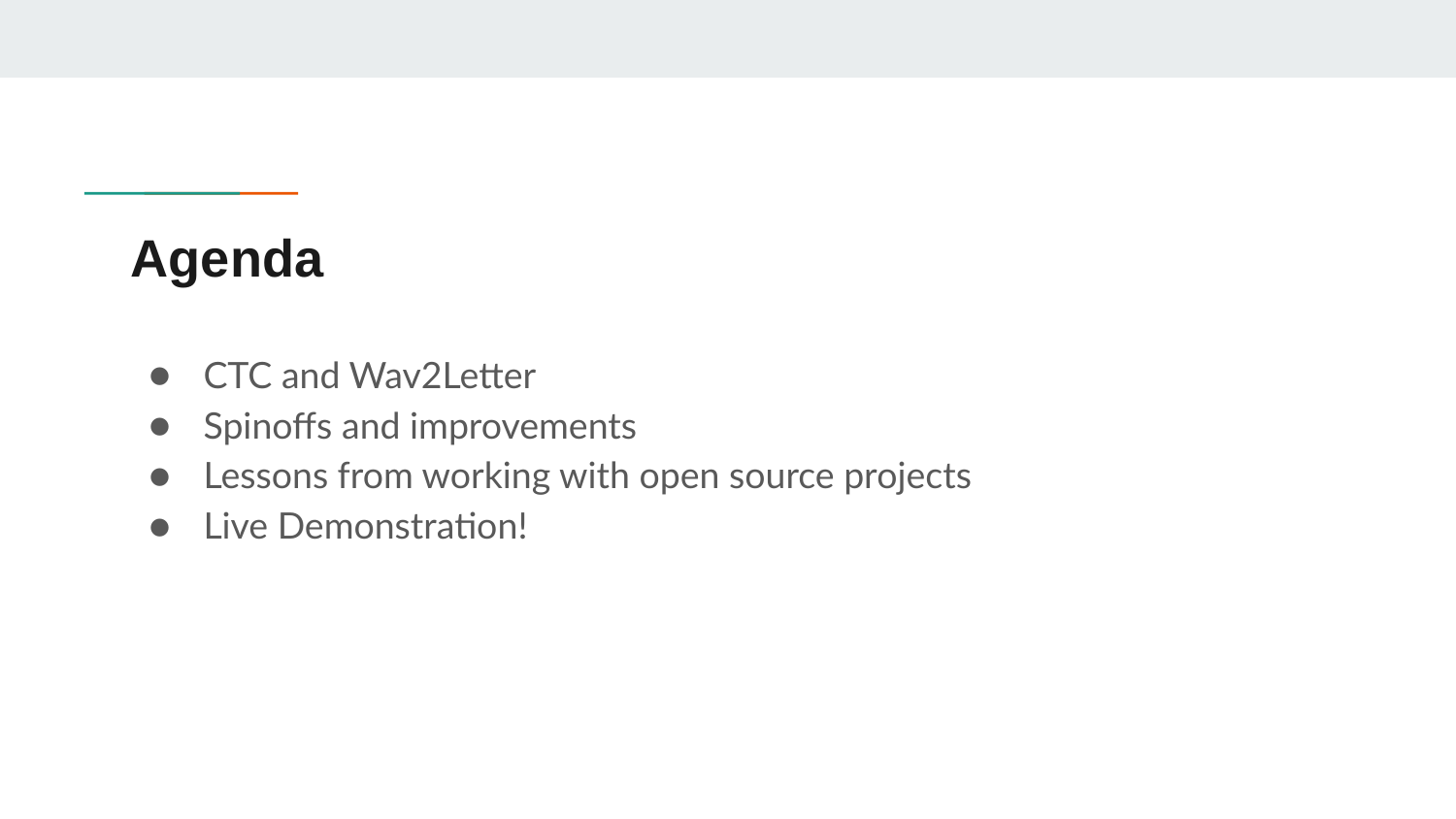

# Agenda
CTC and Wav2Letter
Spinoffs and improvements
Lessons from working with open source projects
Live Demonstration!